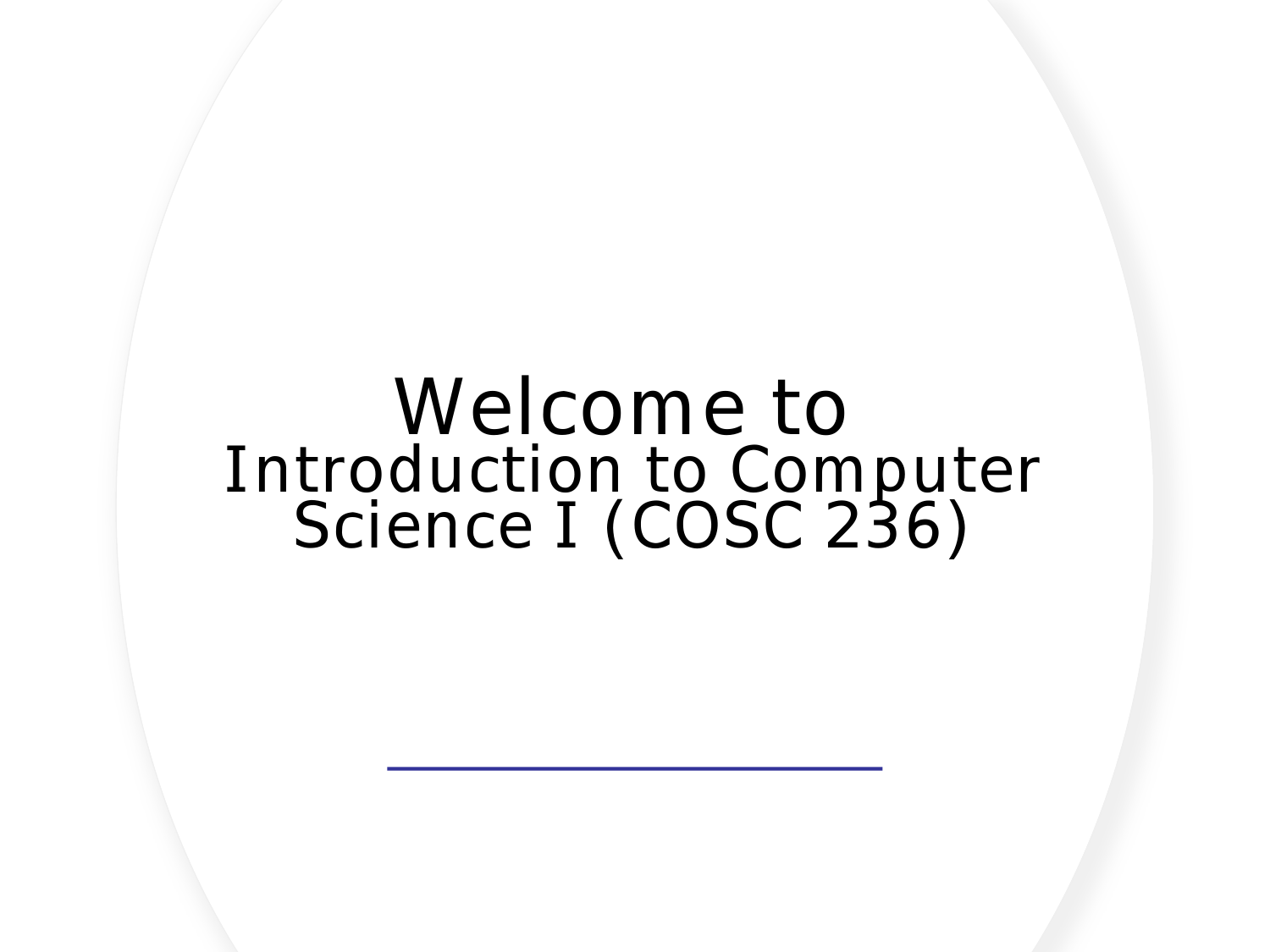

# Welcome to Introduction to Computer Science I (COSC 236)